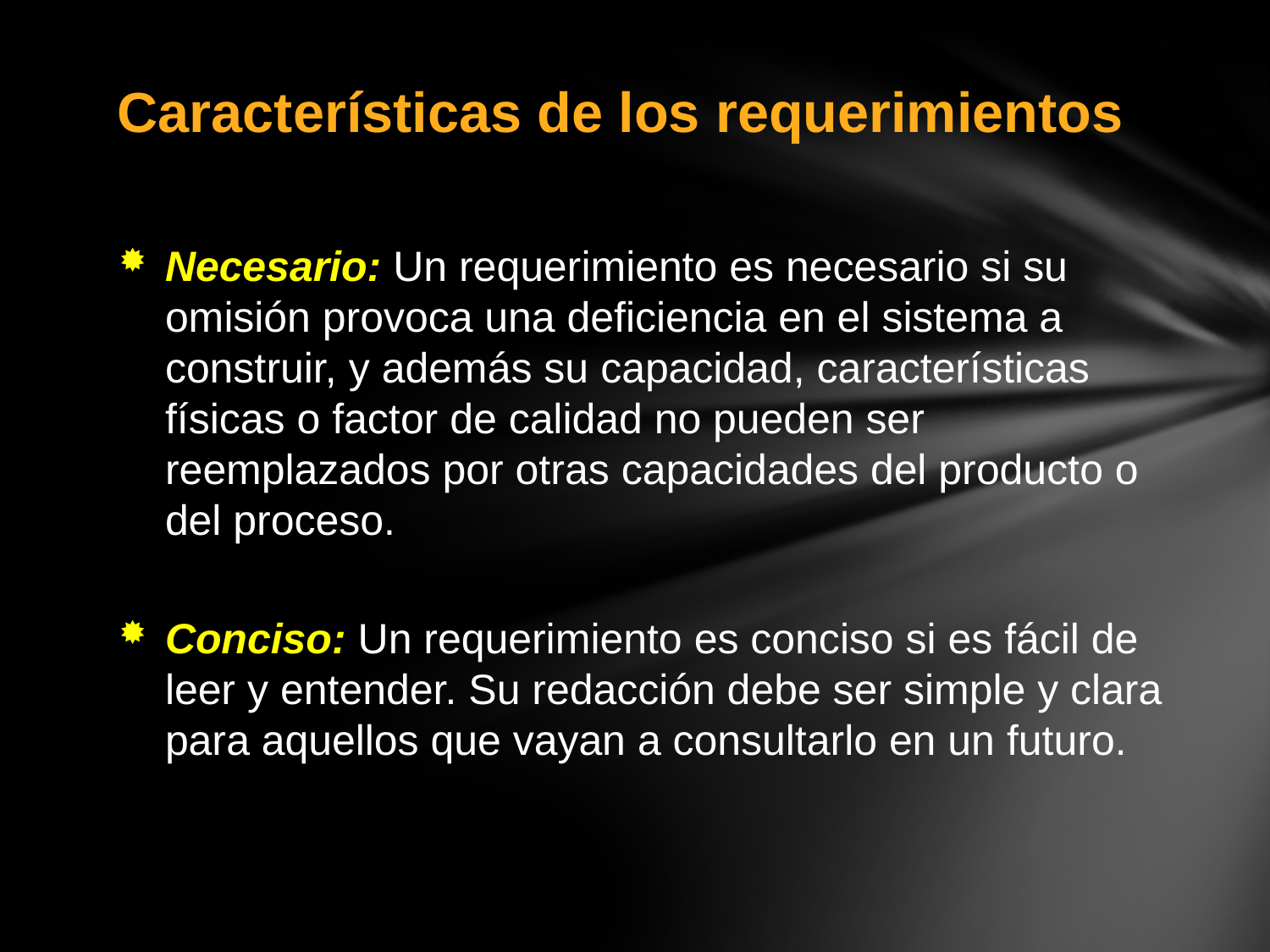

Características de los requerimientos
Necesario: Un requerimiento es necesario si su omisión provoca una deficiencia en el sistema a construir, y además su capacidad, características físicas o factor de calidad no pueden ser reemplazados por otras capacidades del producto o del proceso.

Conciso: Un requerimiento es conciso si es fácil de leer y entender. Su redacción debe ser simple y clara para aquellos que vayan a consultarlo en un futuro.